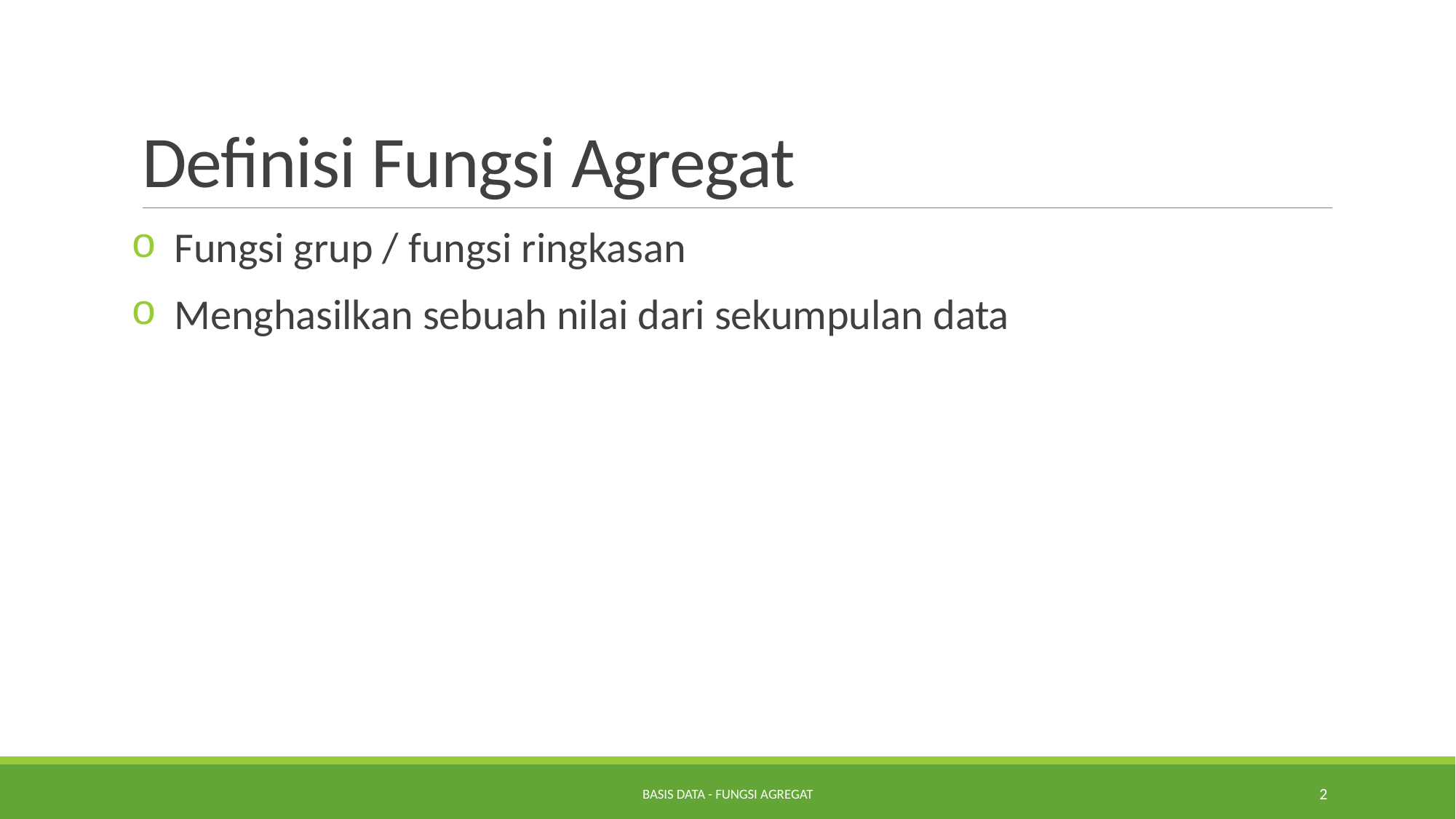

# Definisi Fungsi Agregat
Fungsi grup / fungsi ringkasan
Menghasilkan sebuah nilai dari sekumpulan data
Basis Data - Fungsi Agregat
2